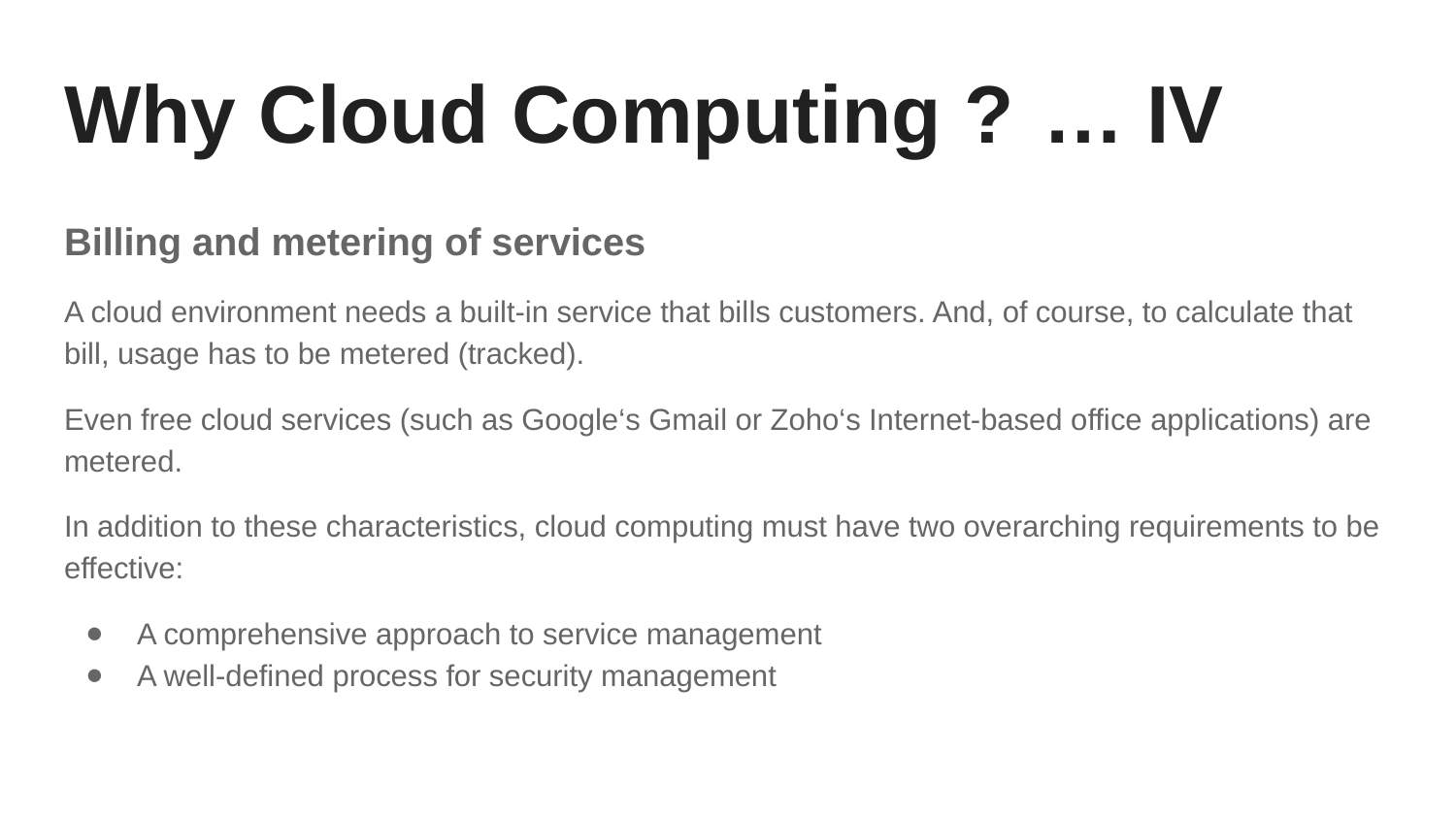

# Why Cloud Computing ?	… IV

Billing and metering of services
A cloud environment needs a built-in service that bills customers. And, of course, to calculate that bill, usage has to be metered (tracked).
Even free cloud services (such as Google‘s Gmail or Zoho‘s Internet-based office applications) are metered.
In addition to these characteristics, cloud computing must have two overarching requirements to be effective:
A comprehensive approach to service management
A well-defined process for security management